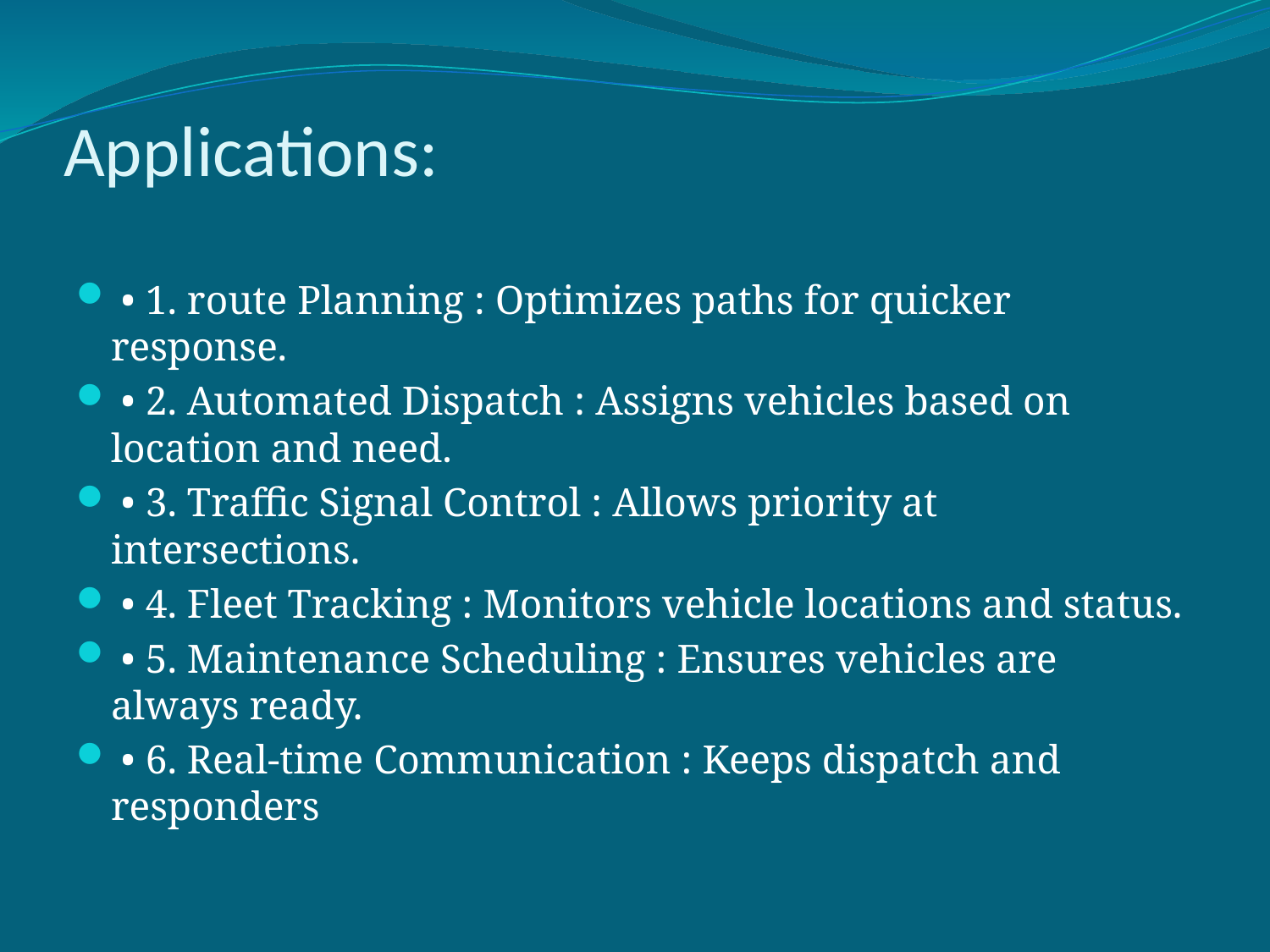

# Applications:
 • 1. route Planning : Optimizes paths for quicker response.
 • 2. Automated Dispatch : Assigns vehicles based on location and need.
 • 3. Traffic Signal Control : Allows priority at intersections.
 • 4. Fleet Tracking : Monitors vehicle locations and status.
 • 5. Maintenance Scheduling : Ensures vehicles are always ready.
 • 6. Real-time Communication : Keeps dispatch and responders